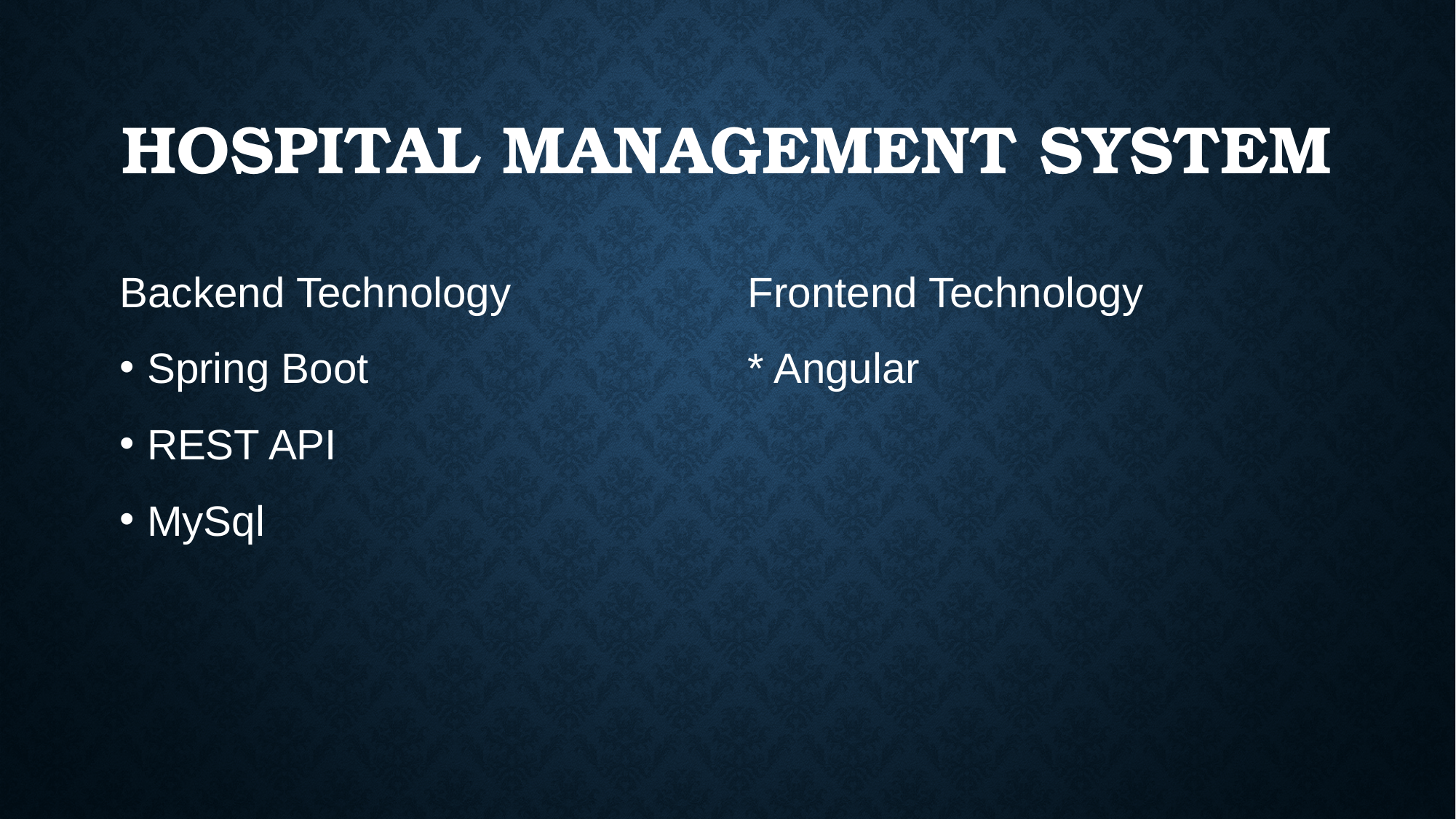

# Hospital Management System
Backend Technology
Spring Boot
REST API
MySql

Frontend Technology
* Angular